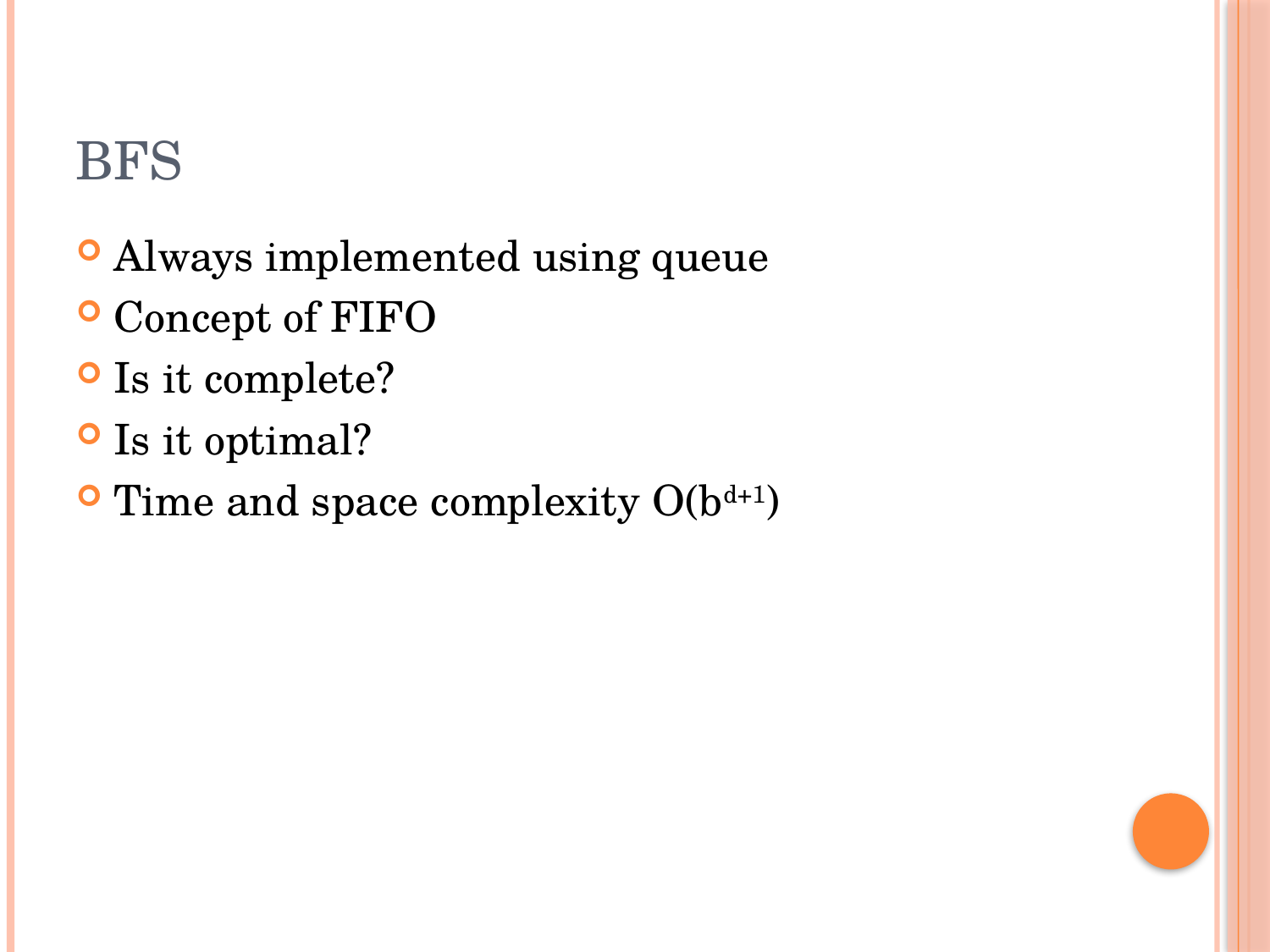

# BFS
Always implemented using queue
Concept of FIFO
Is it complete?
Is it optimal?
Time and space complexity O(bd+1)